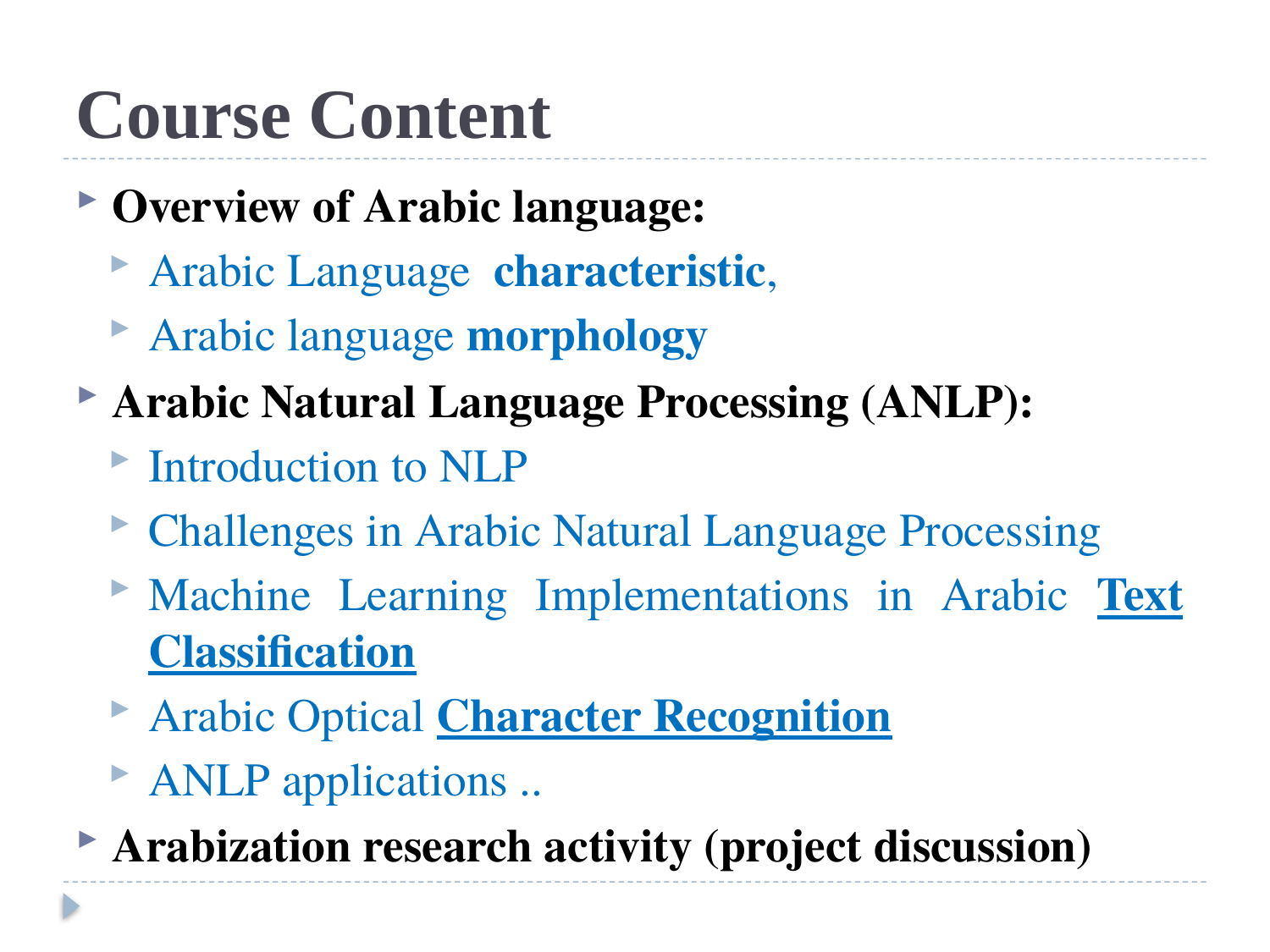

# Course Content
Overview of Arabic language:
Arabic Language  characteristic,
Arabic language morphology
Arabic Natural Language Processing (ANLP):
Introduction to NLP
Challenges in Arabic Natural Language Processing
Machine Learning Implementations in Arabic Text Classification
Arabic Optical Character Recognition
ANLP applications ..
Arabization research activity (project discussion)